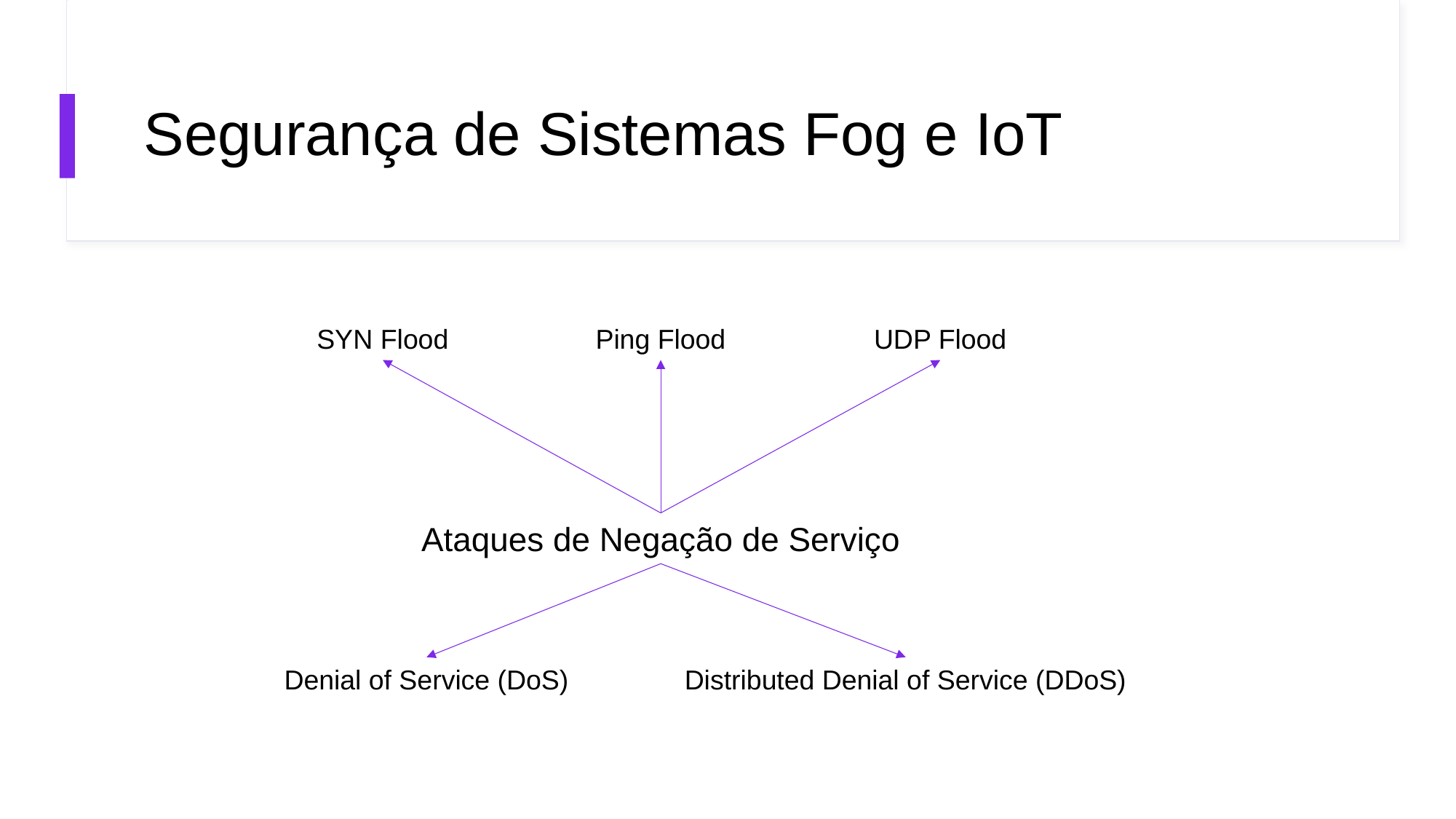

# Segurança de Sistemas Fog e IoT
SYN Flood
Ping Flood
UDP Flood
Ataques de Negação de Serviço
Denial of Service (DoS)
Distributed Denial of Service (DDoS)